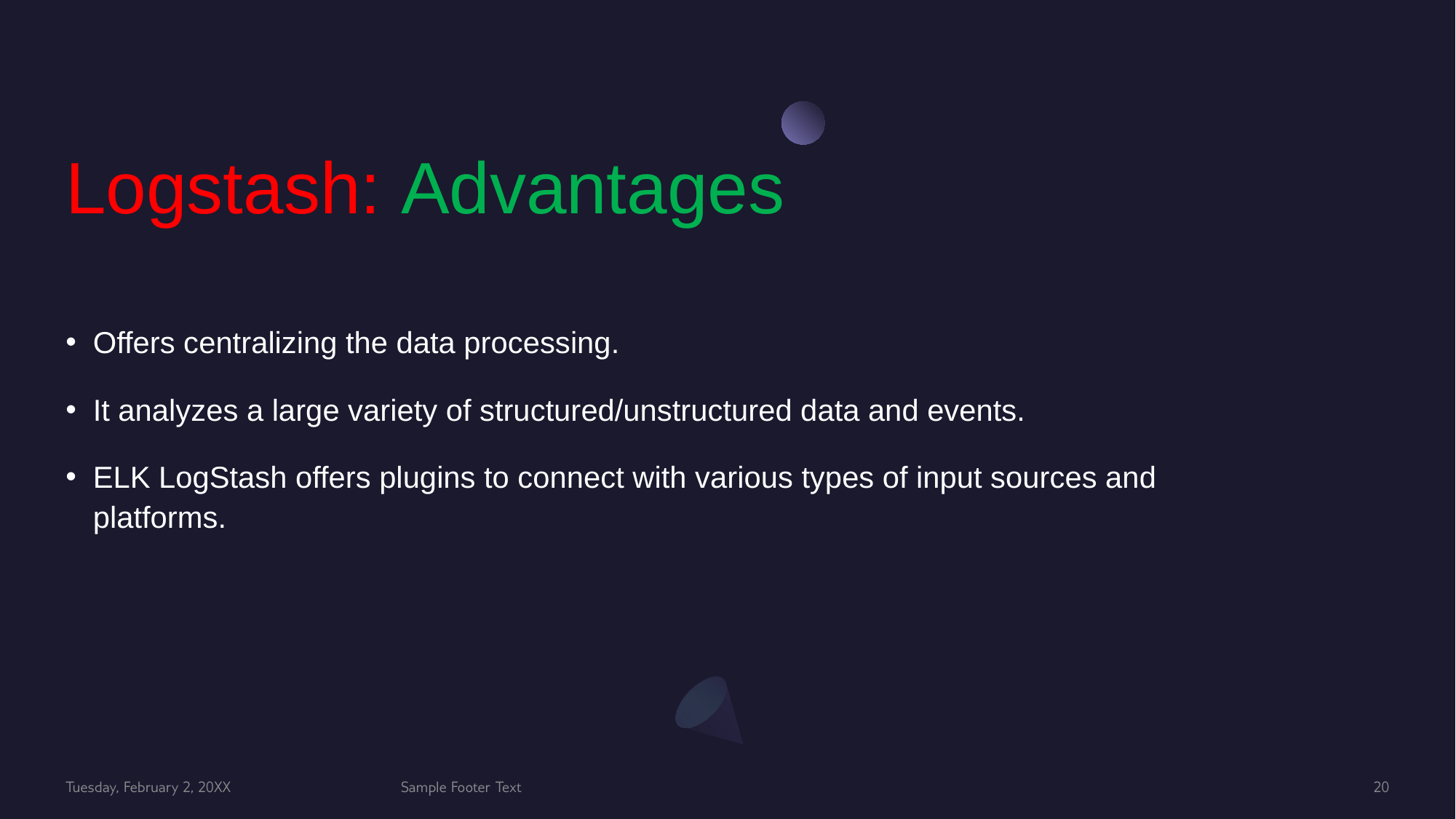

# Logstash: Advantages
Offers centralizing the data processing.
It analyzes a large variety of structured/unstructured data and events.
ELK LogStash offers plugins to connect with various types of input sources and platforms.

Tuesday, February 2, 20XX
Sample Footer Text
20